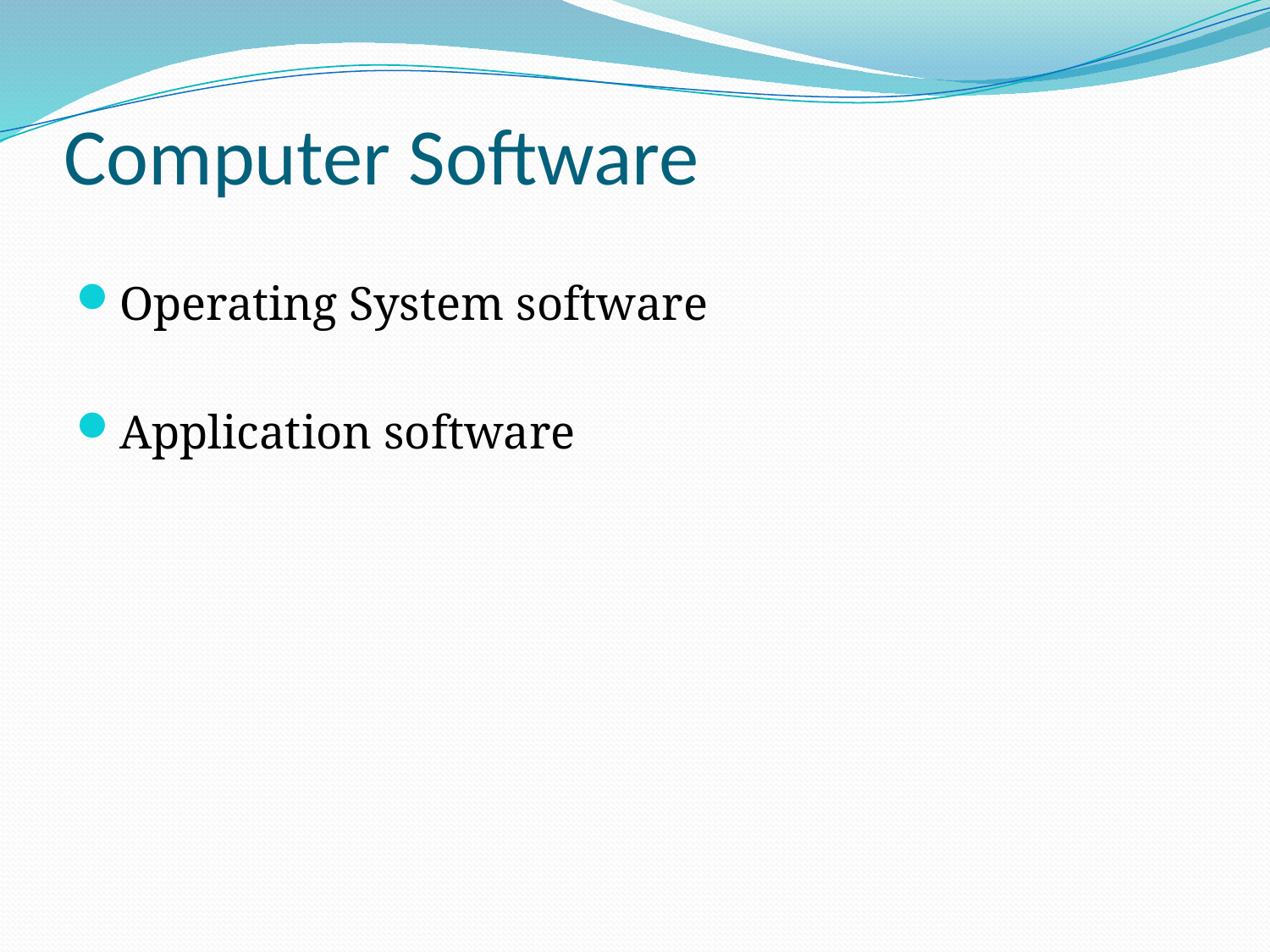

# Computer Software
Operating System software

Application software